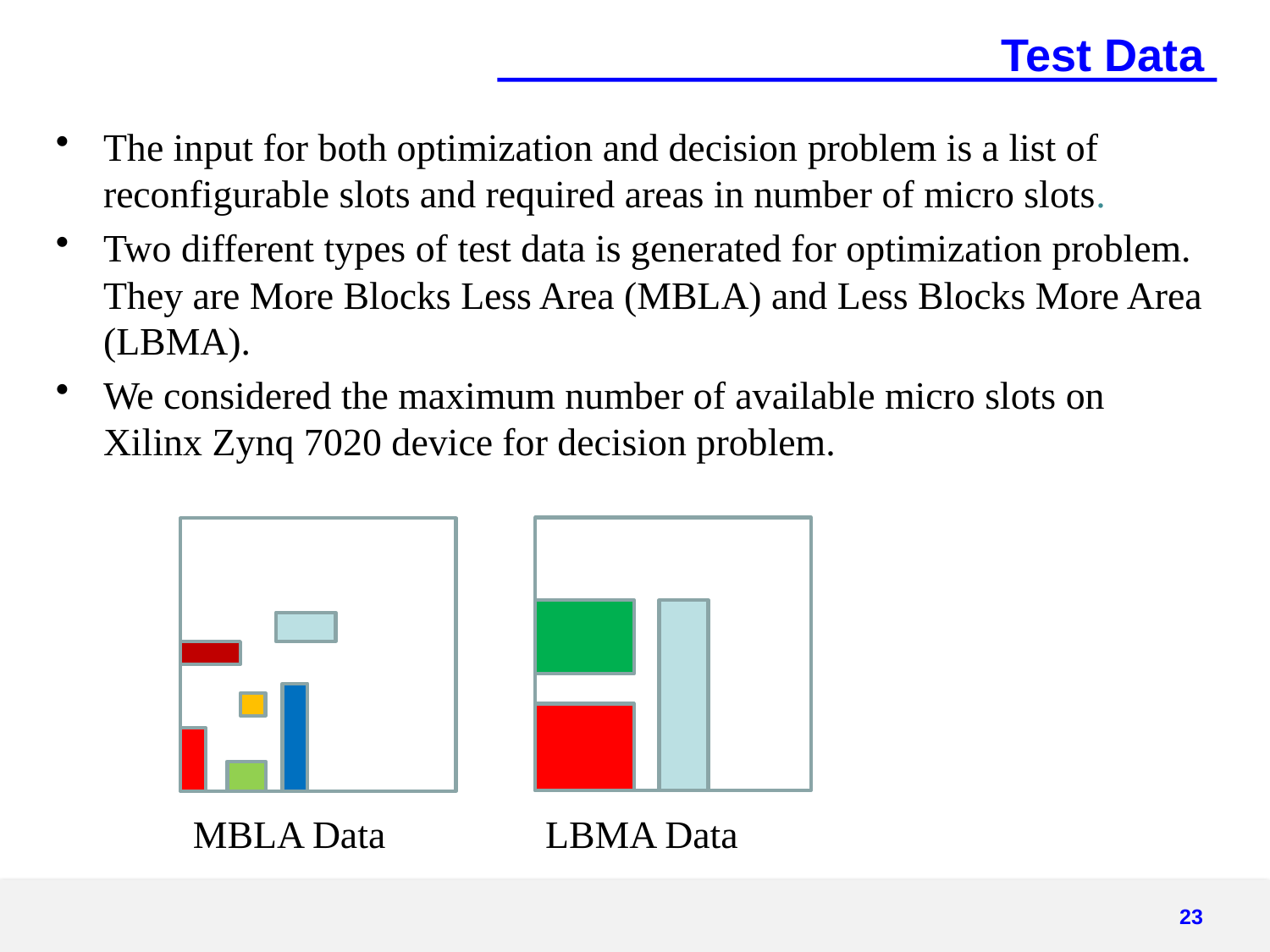

# Test Data
The input for both optimization and decision problem is a list of  reconfigurable slots and required areas in number of micro slots.
Two different types of test data is generated for optimization problem. They are More Blocks Less Area (MBLA) and Less Blocks More Area (LBMA).
We considered the maximum number of available micro slots on Xilinx Zynq 7020 device for decision problem.

MBLA Data
LBMA Data
23